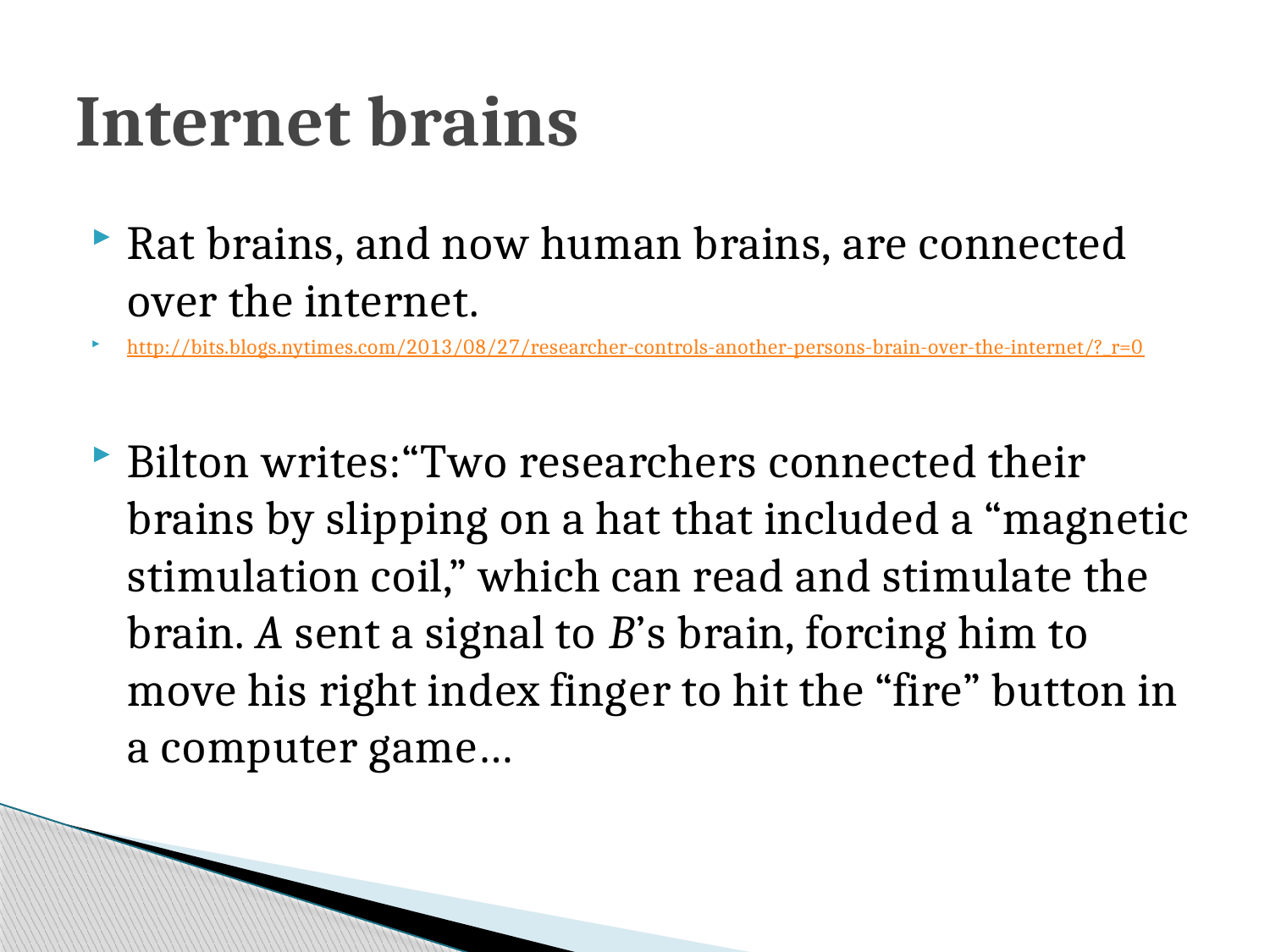

# Internet brains
Rat brains, and now human brains, are connected over the internet.
http://bits.blogs.nytimes.com/2013/08/27/researcher-controls-another-persons-brain-over-the-internet/?_r=0

Bilton writes:“Two researchers connected their brains by slipping on a hat that included a “magnetic stimulation coil,” which can read and stimulate the brain. A sent a signal to B’s brain, forcing him to move his right index finger to hit the “fire” button in a computer game…